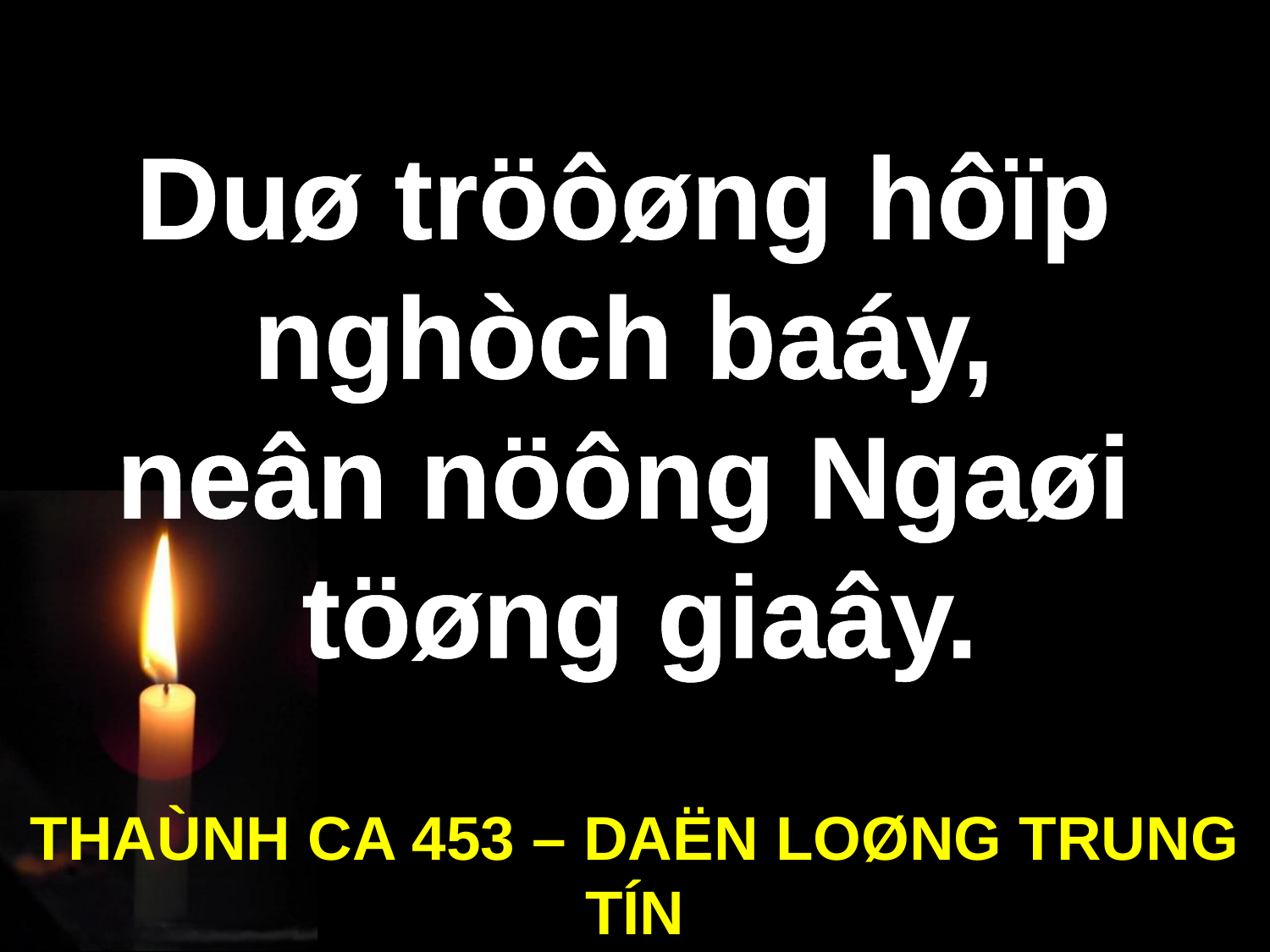

Duø tröôøng hôïp
nghòch baáy,
neân nöông Ngaøi
töøng giaây.
THAÙNH CA 453 – DAËN LOØNG TRUNG TÍN